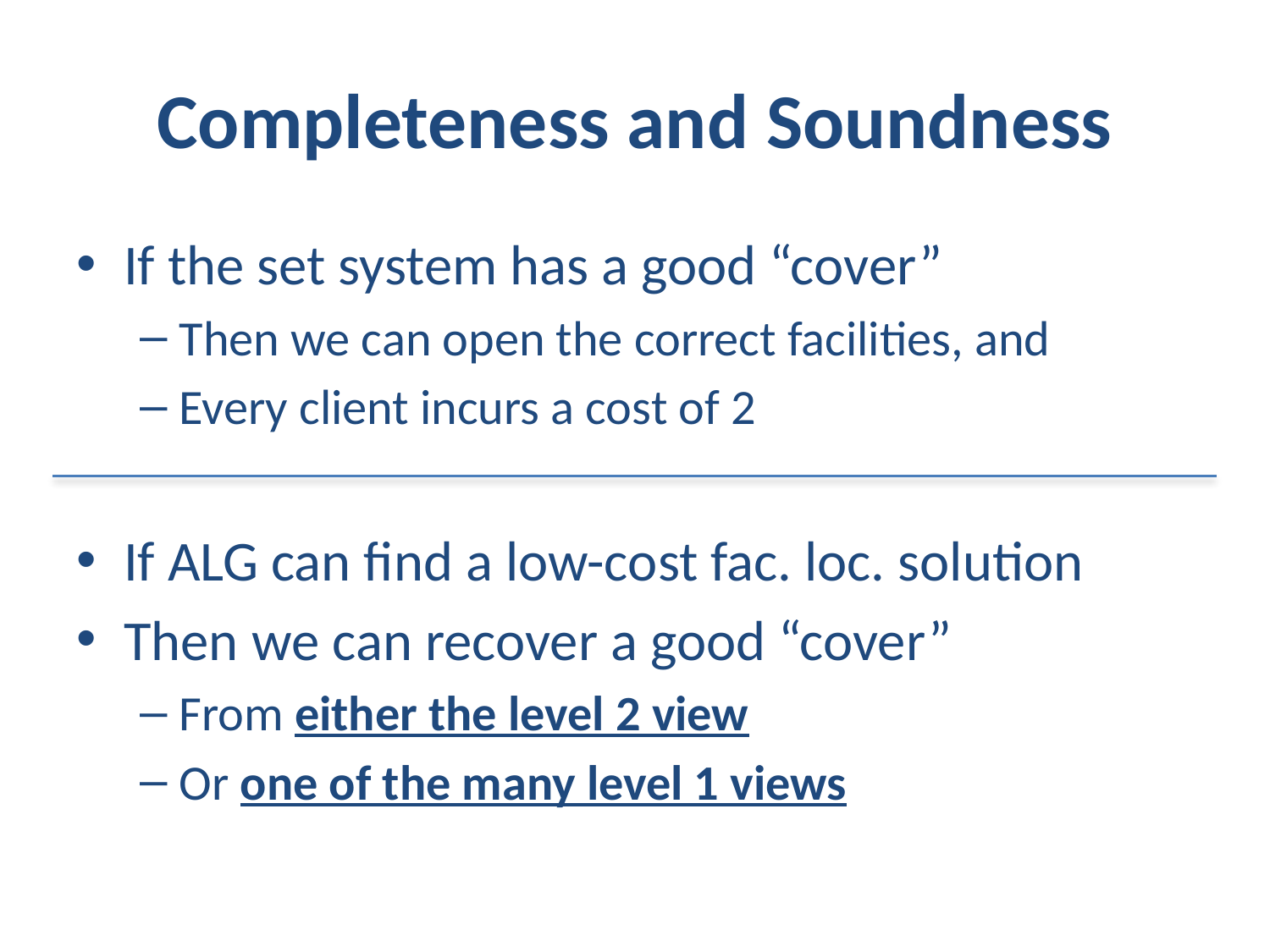

# Completeness and Soundness
If the set system has a good “cover”
Then we can open the correct facilities, and
Every client incurs a cost of 2

If ALG can find a low-cost fac. loc. solution
Then we can recover a good “cover”
From either the level 2 view
Or one of the many level 1 views